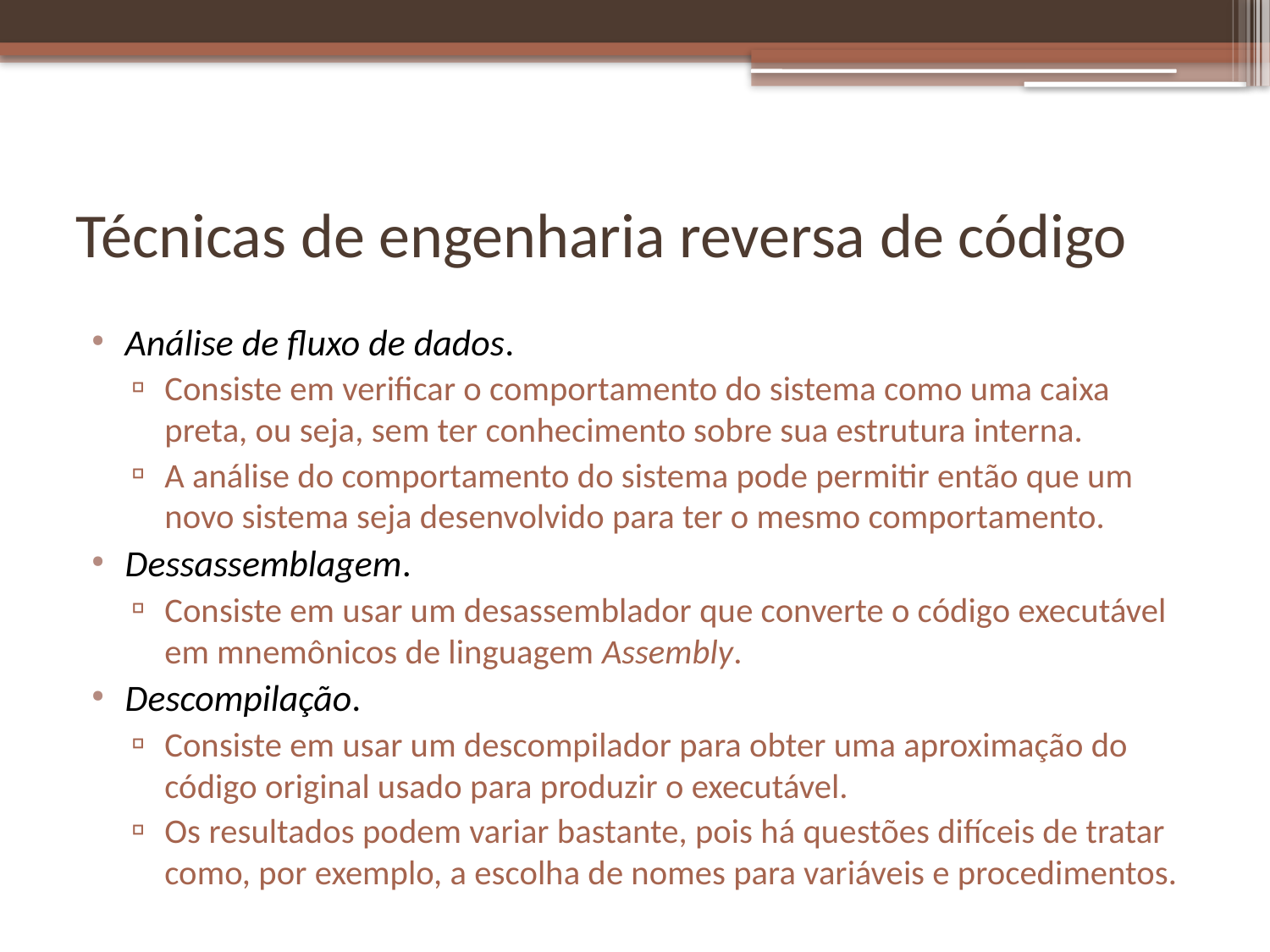

# Técnicas de engenharia reversa de código
Análise de fluxo de dados.
Consiste em verificar o comportamento do sistema como uma caixa preta, ou seja, sem ter conhecimento sobre sua estrutura interna.
A análise do comportamento do sistema pode permitir então que um novo sistema seja desenvolvido para ter o mesmo comportamento.
Dessassemblagem.
Consiste em usar um desassemblador que converte o código executável em mnemônicos de linguagem Assembly.
Descompilação.
Consiste em usar um descompilador para obter uma aproximação do código original usado para produzir o executável.
Os resultados podem variar bastante, pois há questões difíceis de tratar como, por exemplo, a escolha de nomes para variáveis e procedimentos.